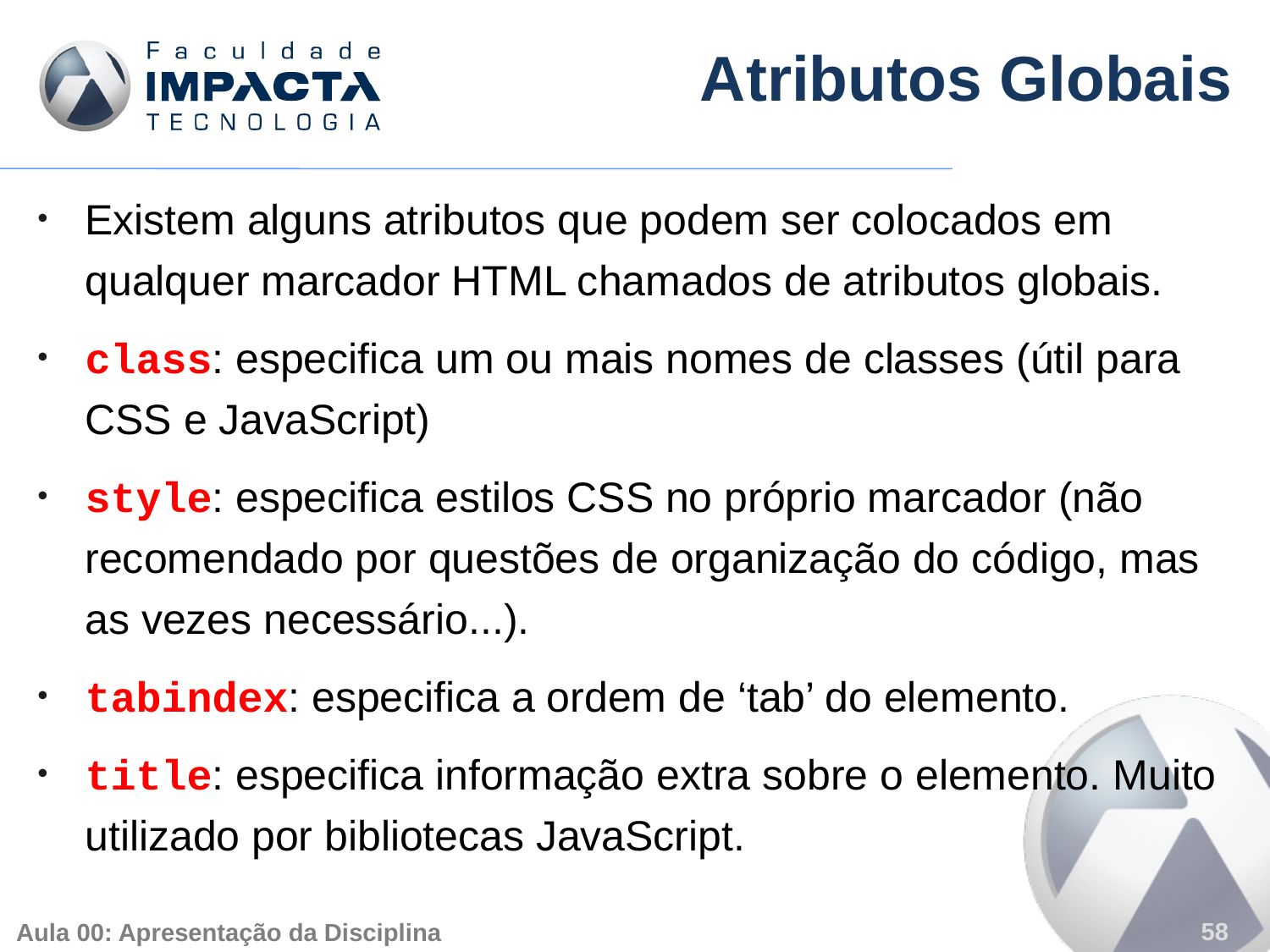

# Atributos Globais
Existem alguns atributos que podem ser colocados em qualquer marcador HTML chamados de atributos globais.
class: especifica um ou mais nomes de classes (útil para CSS e JavaScript)
style: especifica estilos CSS no próprio marcador (não recomendado por questões de organização do código, mas as vezes necessário...).
tabindex: especifica a ordem de ‘tab’ do elemento.
title: especifica informação extra sobre o elemento. Muito utilizado por bibliotecas JavaScript.
58
Aula 00: Apresentação da Disciplina